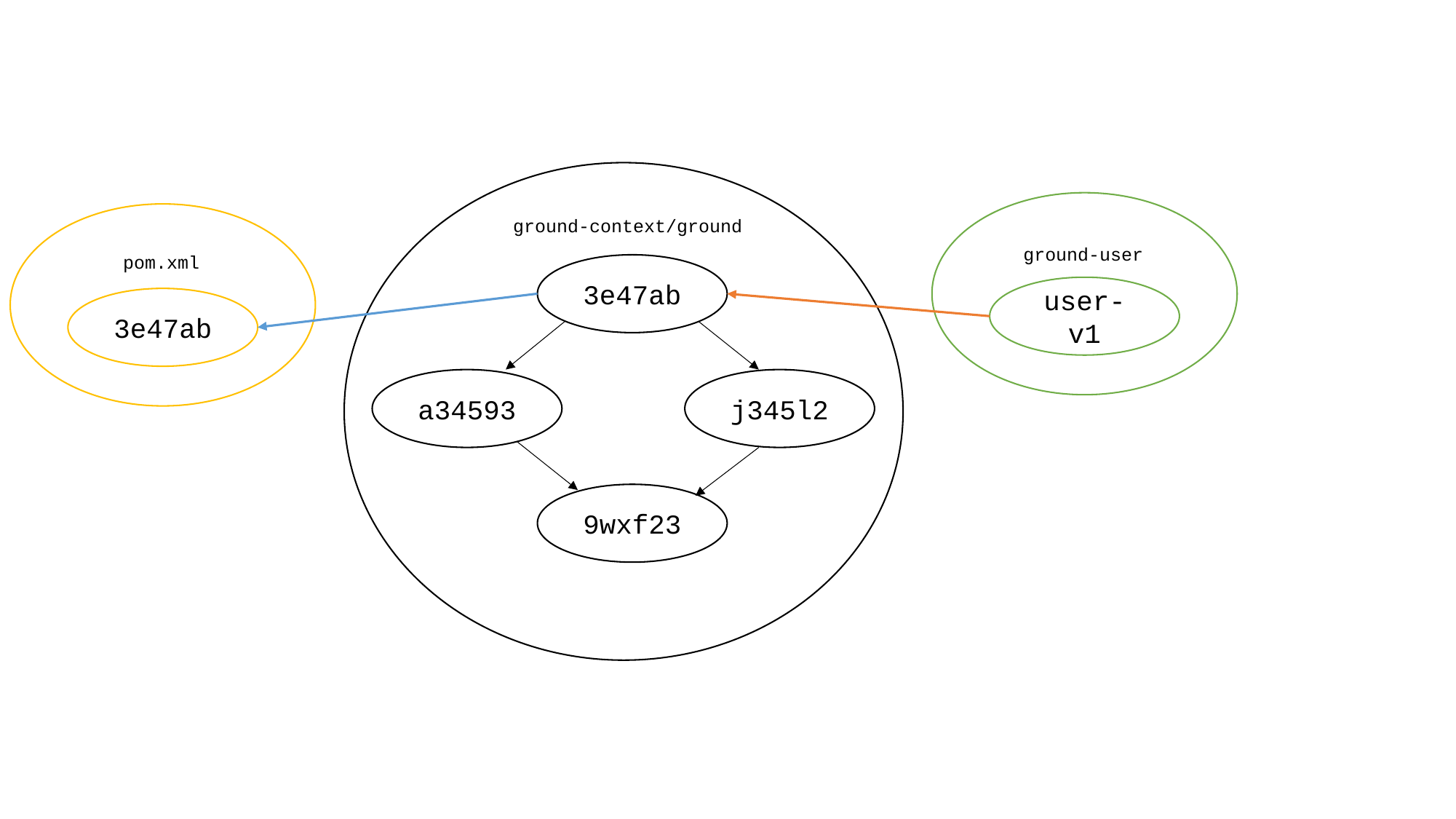

3e47ab
a34593
j345l2
9wxf23
ground-context/ground

ground-user
user-v1

pom.xml
3e47ab